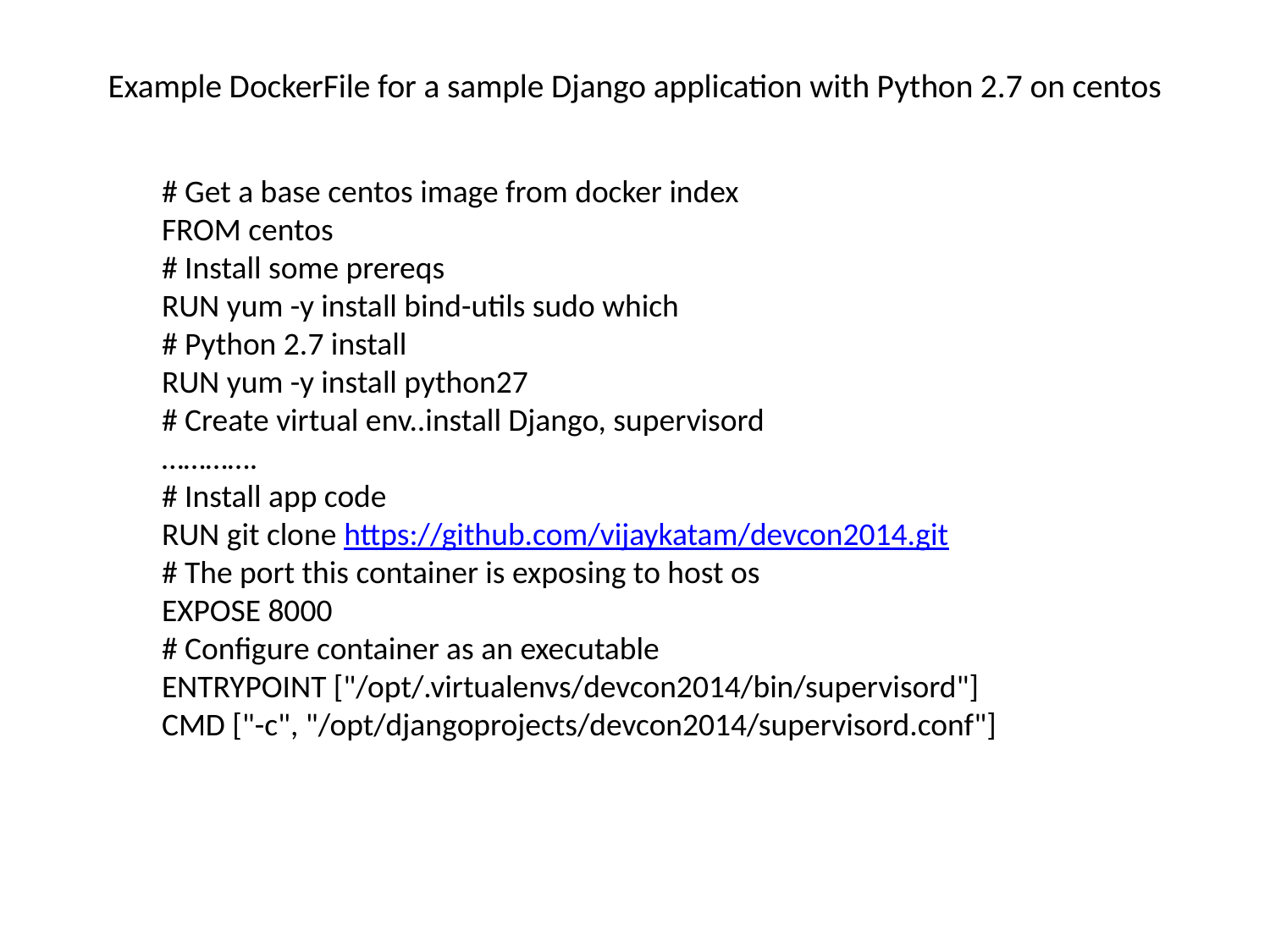

# Example DockerFile for a sample Django application with Python 2.7 on centos
# Get a base centos image from docker index
FROM centos
# Install some prereqs
RUN yum -y install bind-utils sudo which
# Python 2.7 install
RUN yum -y install python27
# Create virtual env..install Django, supervisord
………….
# Install app code
RUN git clone https://github.com/vijaykatam/devcon2014.git
# The port this container is exposing to host os
EXPOSE 8000
# Configure container as an executable
ENTRYPOINT ["/opt/.virtualenvs/devcon2014/bin/supervisord"]
CMD ["-c", "/opt/djangoprojects/devcon2014/supervisord.conf"]